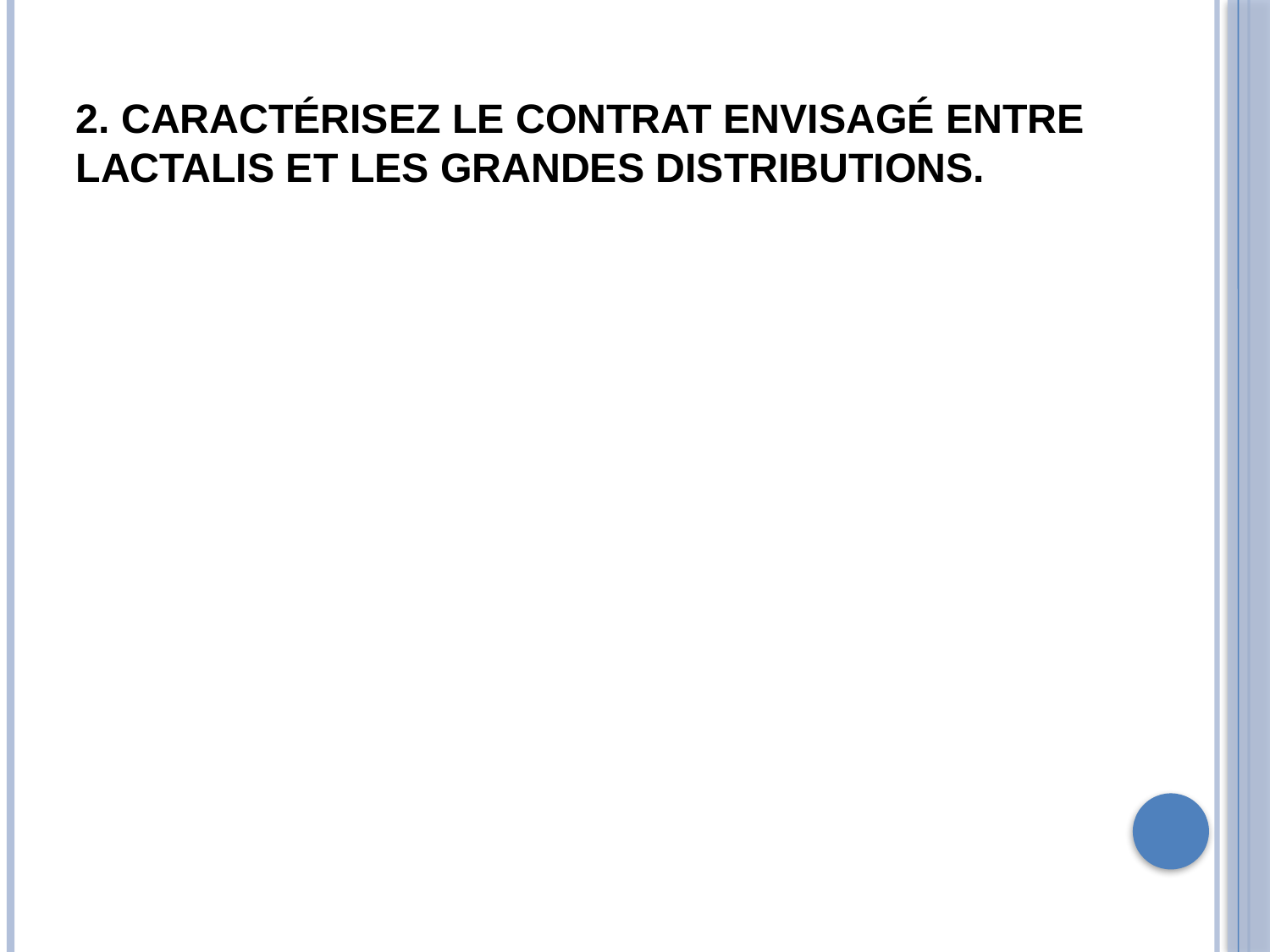

# 2. Caractérisez le contrat envisagé entre Lactalis et les grandes distributions.